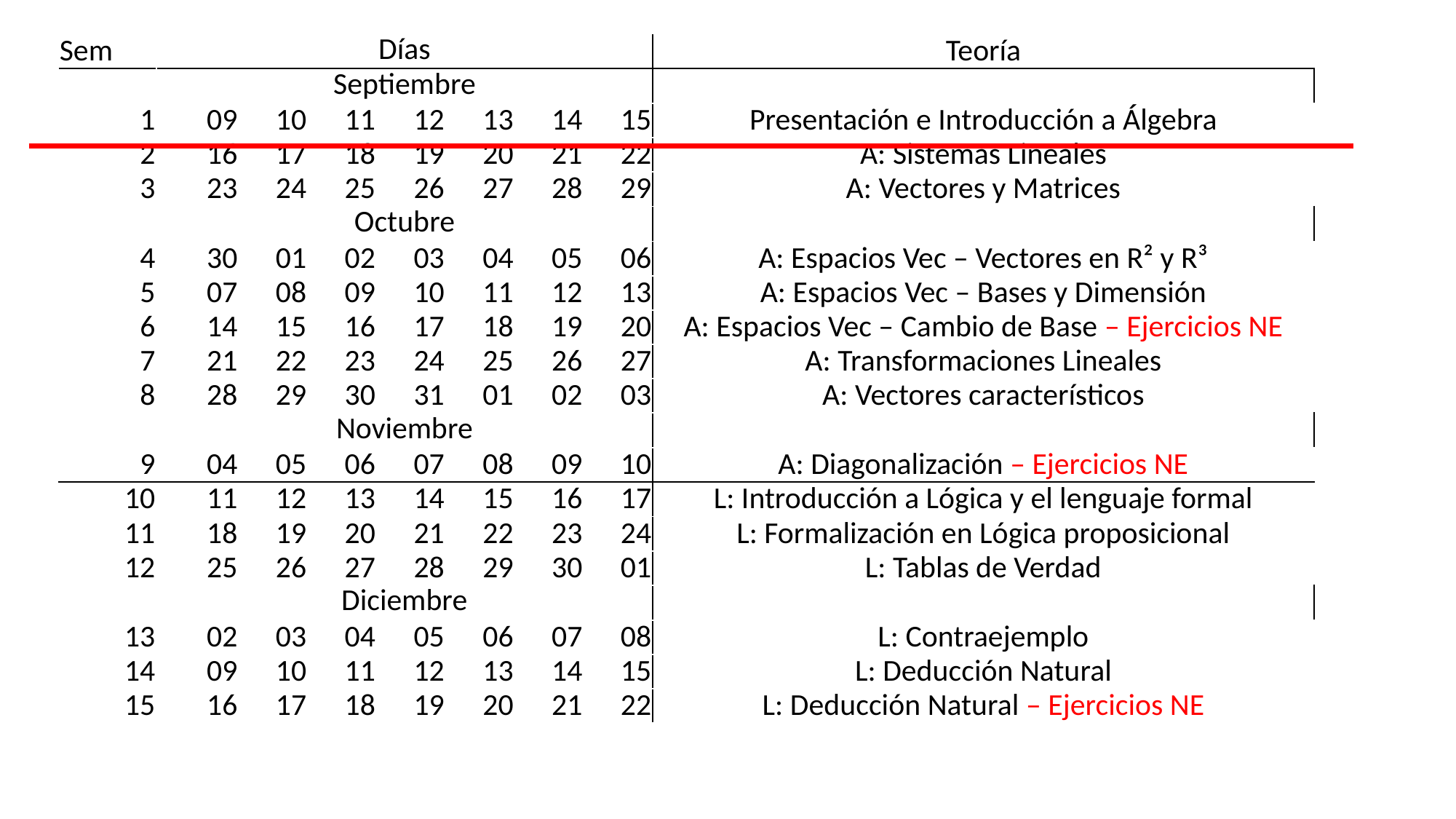

| Sem | Días |  |  |  |  |  |  | Teoría |
| --- | --- | --- | --- | --- | --- | --- | --- | --- |
|  | Septiembre |  |  |  |  |  |  |  |
| 1 | 09 | 10 | 11 | 12 | 13 | 14 | 15 | Presentación e Introducción a Álgebra |
| 2 | 16 | 17 | 18 | 19 | 20 | 21 | 22 | A: Sistemas Lineales |
| 3 | 23 | 24 | 25 | 26 | 27 | 28 | 29 | A: Vectores y Matrices |
|  | Octubre |  |  |  |  |  |  |  |
| 4 | 30 | 01 | 02 | 03 | 04 | 05 | 06 | A: Espacios Vec – Vectores en R² y R³ |
| 5 | 07 | 08 | 09 | 10 | 11 | 12 | 13 | A: Espacios Vec – Bases y Dimensión |
| 6 | 14 | 15 | 16 | 17 | 18 | 19 | 20 | A: Espacios Vec – Cambio de Base – Ejercicios NE |
| 7 | 21 | 22 | 23 | 24 | 25 | 26 | 27 | A: Transformaciones Lineales |
| 8 | 28 | 29 | 30 | 31 | 01 | 02 | 03 | A: Vectores característicos |
|  | Noviembre |  |  |  |  |  |  |  |
| 9 | 04 | 05 | 06 | 07 | 08 | 09 | 10 | A: Diagonalización – Ejercicios NE |
| 10 | 11 | 12 | 13 | 14 | 15 | 16 | 17 | L: Introducción a Lógica y el lenguaje formal |
| 11 | 18 | 19 | 20 | 21 | 22 | 23 | 24 | L: Formalización en Lógica proposicional |
| 12 | 25 | 26 | 27 | 28 | 29 | 30 | 01 | L: Tablas de Verdad |
|  | Diciembre |  |  |  |  |  |  |  |
| 13 | 02 | 03 | 04 | 05 | 06 | 07 | 08 | L: Contraejemplo |
| 14 | 09 | 10 | 11 | 12 | 13 | 14 | 15 | L: Deducción Natural |
| 15 | 16 | 17 | 18 | 19 | 20 | 21 | 22 | L: Deducción Natural – Ejercicios NE |